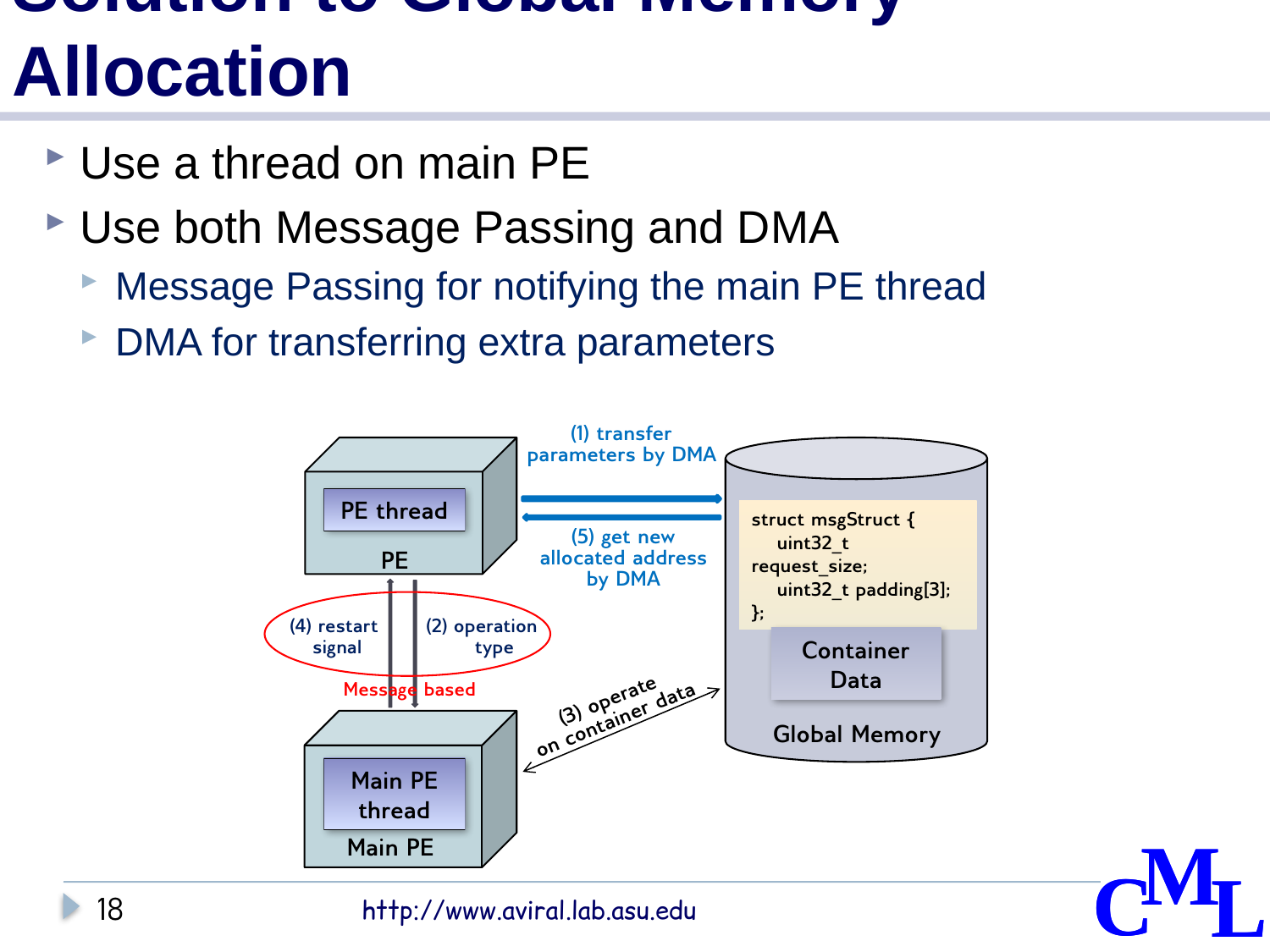

# Solution to Global Memory Allocation
Use a thread on main PE
Use both Message Passing and DMA
Message Passing for notifying the main PE thread
DMA for transferring extra parameters
(1) transfer parameters by DMA

PE thread

struct msgStruct {
    uint32_t request_size;
    uint32_t padding[3];
};

(5) get new allocated address by DMA
PE

(4) restart
signal
   (2) operation
       type
Container Data

Message based
(3) operate
on container data

Global Memory
Main PE thread
Main PE
18